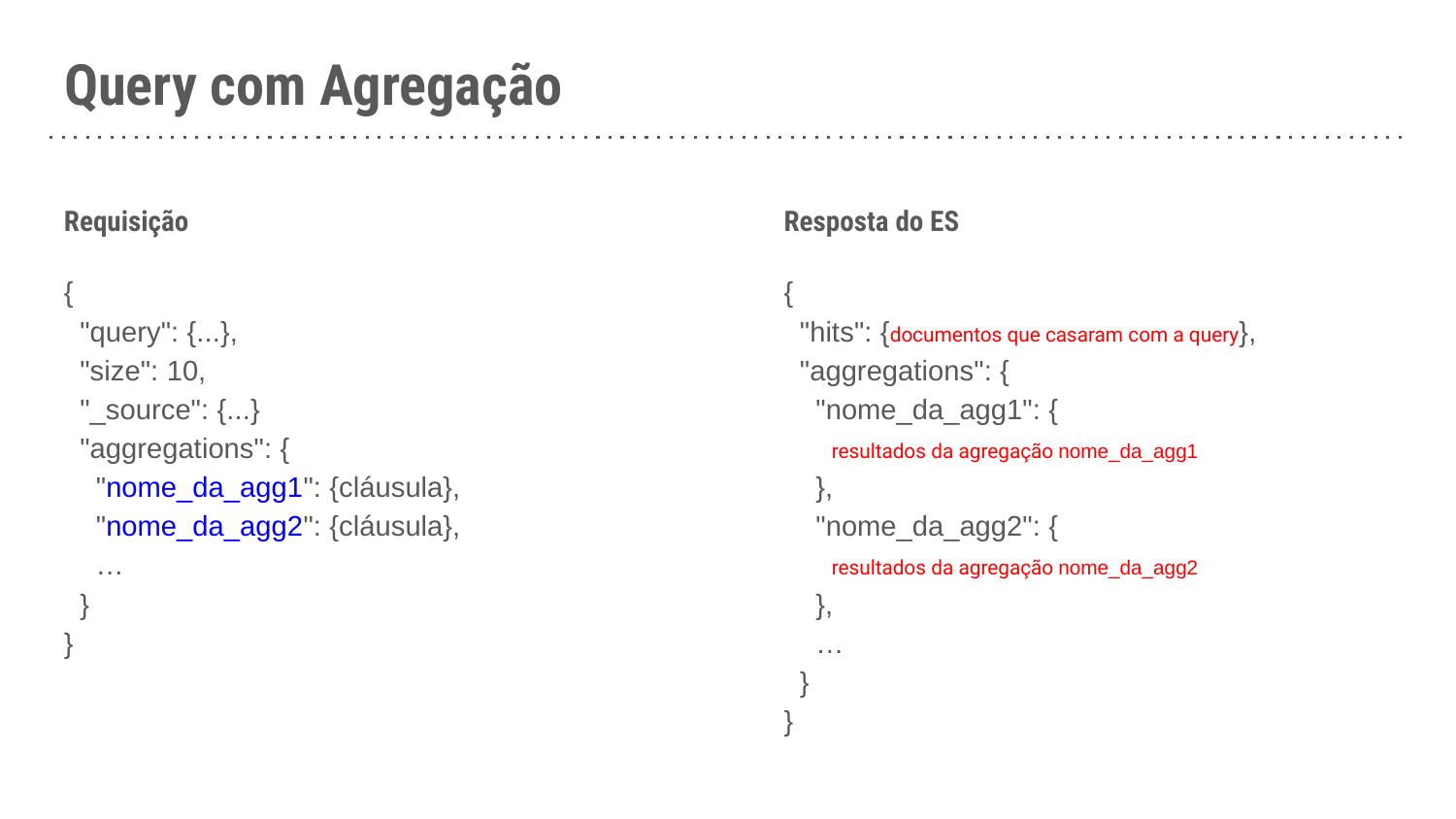

# Query com Agregação
Requisição
{
  "query": {...},
  "size": 10,
  "_source": {...}
  "aggregations": {
    "nome_da_agg1": {cláusula},
    "nome_da_agg2": {cláusula},
    …
  }
}
Resposta do ES
{
  "hits": {documentos que casaram com a query},
  "aggregations": {
    "nome_da_agg1": {
      resultados da agregação nome_da_agg1
    },
    "nome_da_agg2": {
      resultados da agregação nome_da_agg2
    },
    …
  }
}